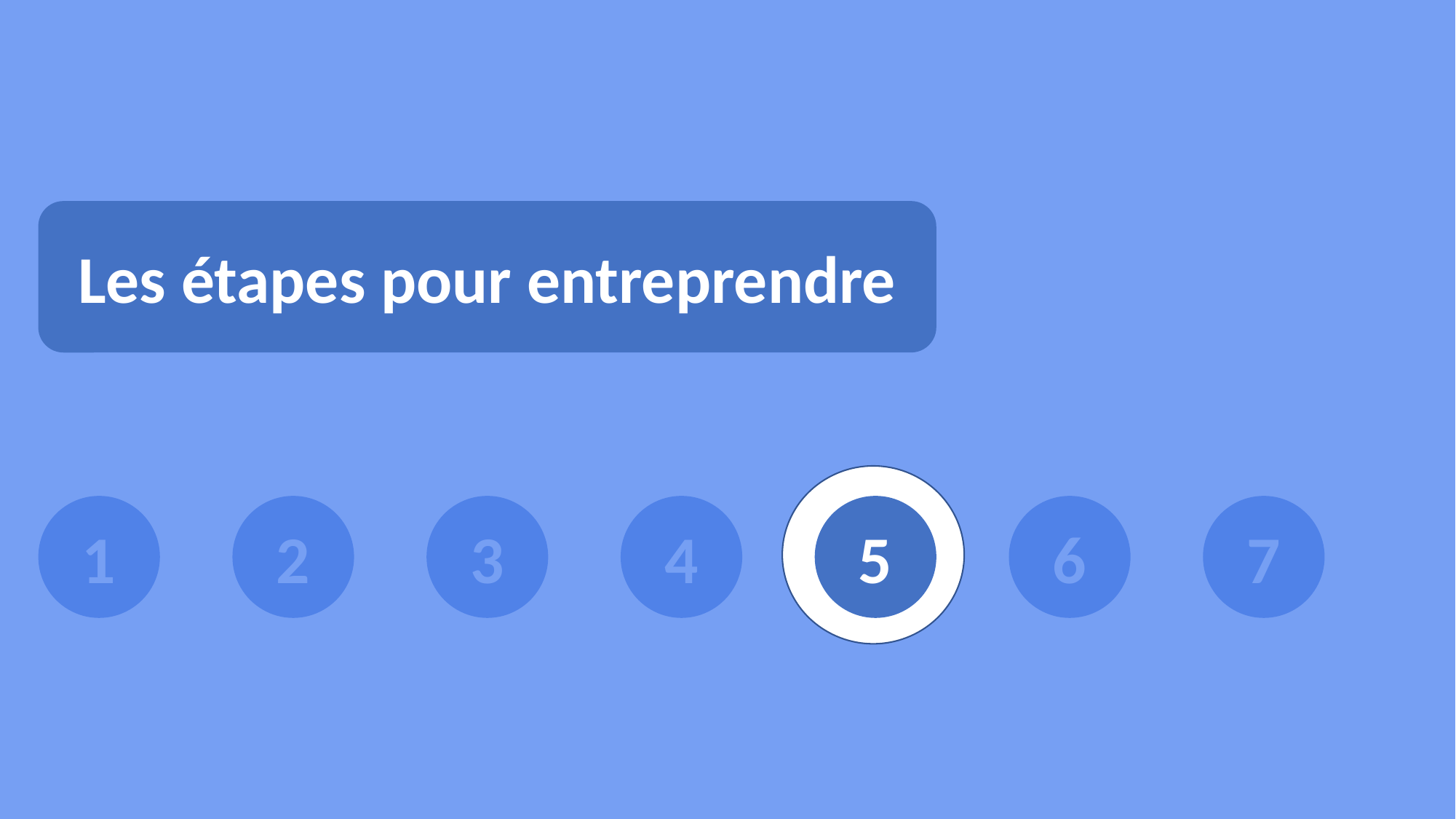

Les étapes pour entreprendre
1
2
3
4
5
6
7